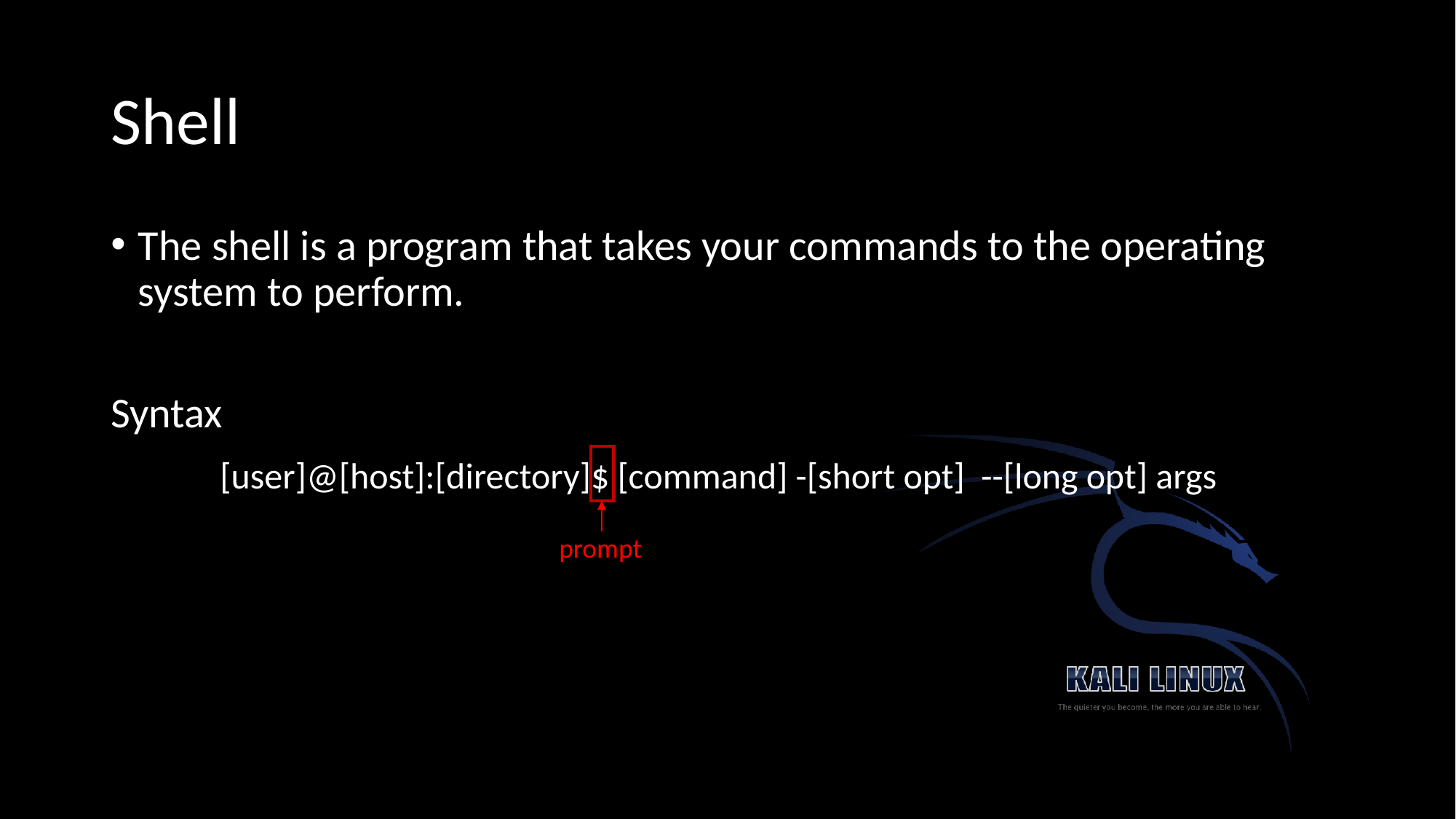

# Shell
The shell is a program that takes your commands to the operating system to perform.

Syntax
	[user]@[host]:[directory]$ [command] -[short opt]  --[long opt] args

prompt